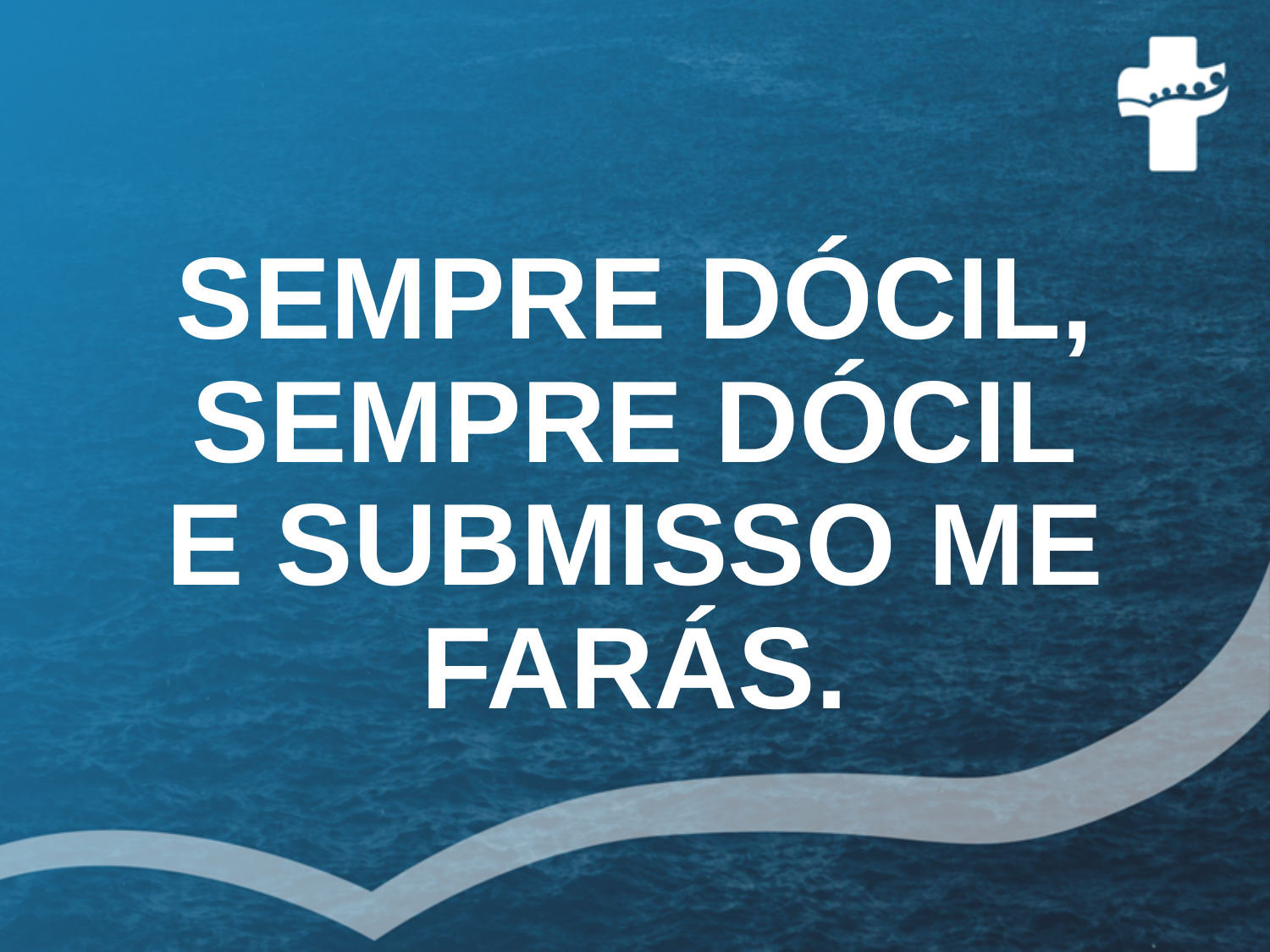

# SEMPRE DÓCIL, SEMPRE DÓCIL E SUBMISSO ME FARÁS.